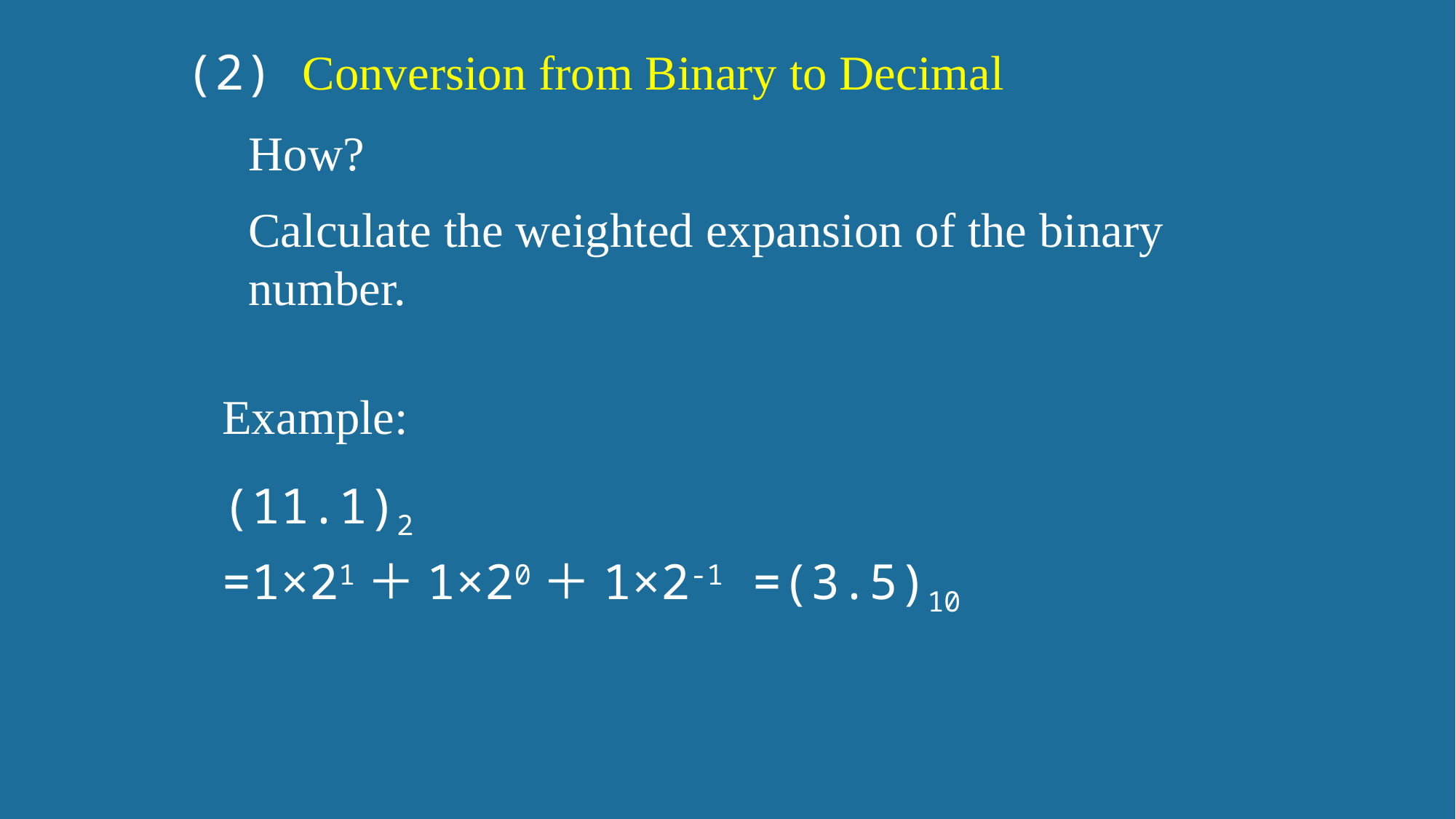

(2) Conversion from Binary to Decimal
How?
Calculate the weighted expansion of the binary number.
Example:

(11.1)2
=1×21＋1×20＋1×2-1 =(3.5)10